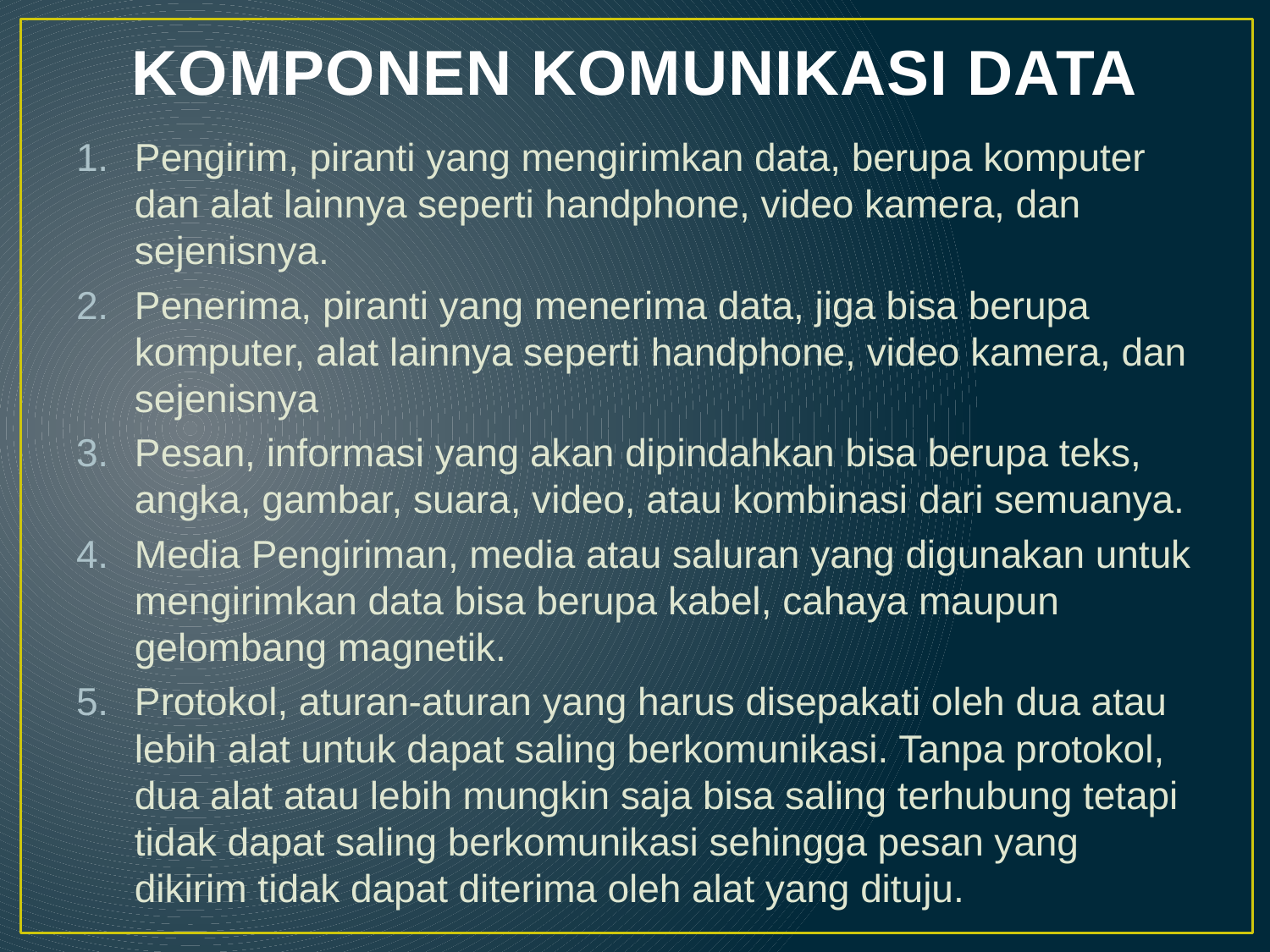

# KOMPONEN KOMUNIKASI DATA
Pengirim, piranti yang mengirimkan data, berupa komputer dan alat lainnya seperti handphone, video kamera, dan sejenisnya.
Penerima, piranti yang menerima data, jiga bisa berupa komputer, alat lainnya seperti handphone, video kamera, dan sejenisnya
Pesan, informasi yang akan dipindahkan bisa berupa teks, angka, gambar, suara, video, atau kombinasi dari semuanya.
Media Pengiriman, media atau saluran yang digunakan untuk mengirimkan data bisa berupa kabel, cahaya maupun gelombang magnetik.
Protokol, aturan-aturan yang harus disepakati oleh dua atau lebih alat untuk dapat saling berkomunikasi. Tanpa protokol, dua alat atau lebih mungkin saja bisa saling terhubung tetapi tidak dapat saling berkomunikasi sehingga pesan yang dikirim tidak dapat diterima oleh alat yang dituju.